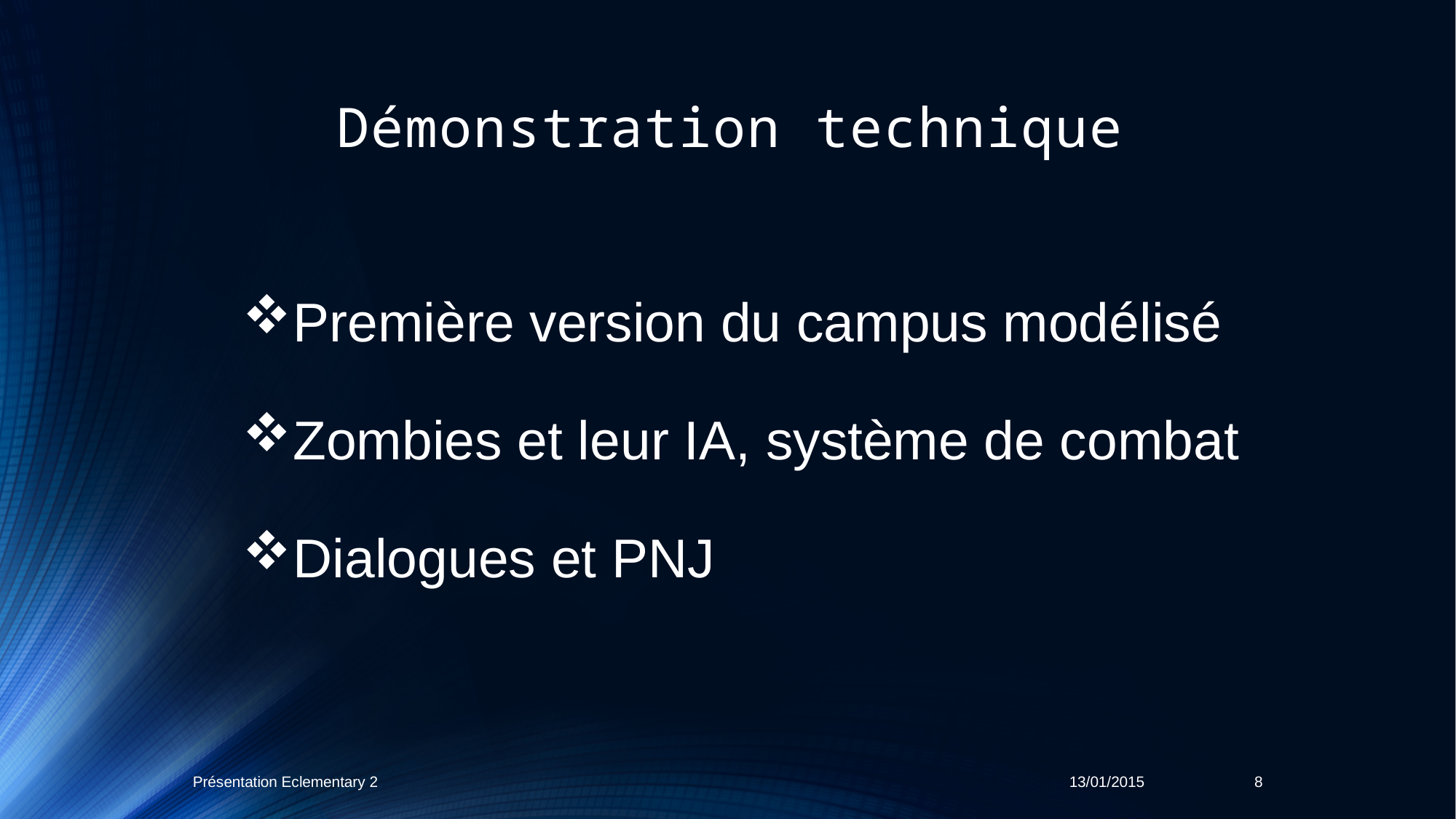

# Démonstration technique
Première version du campus modélisé

Zombies et leur IA, système de combat

Dialogues et PNJ
Présentation Eclementary 2
13/01/2015
8